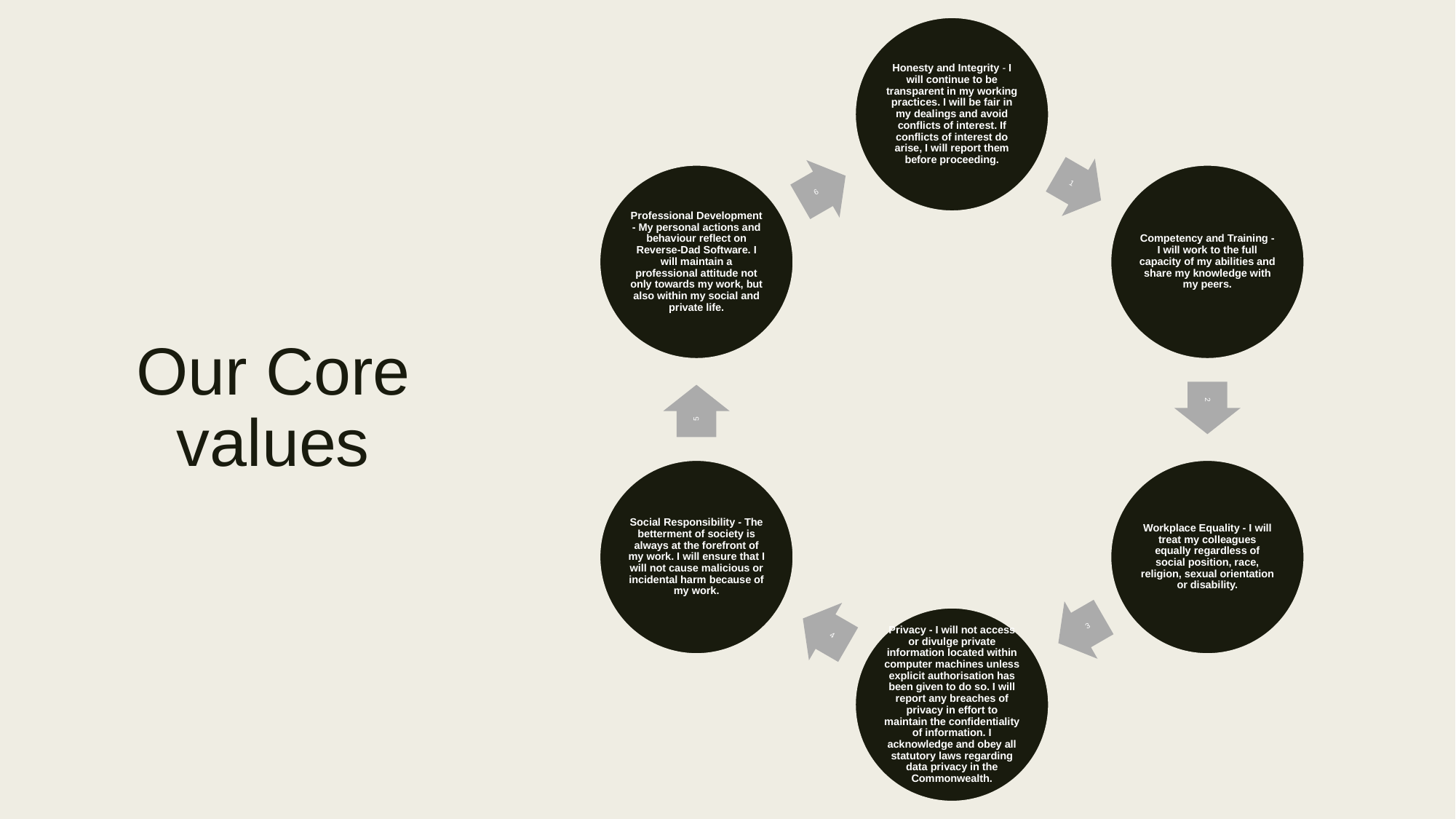

Honesty and Integrity - I will continue to be transparent in my working practices. I will be fair in my dealings and avoid conflicts of interest. If conflicts of interest do arise, I will report them before proceeding.
1
Competency and Training - I will work to the full capacity of my abilities and share my knowledge with my peers.
2
Workplace Equality - I will treat my colleagues equally regardless of social position, race, religion, sexual orientation or disability.
3
Privacy - I will not access or divulge private information located within computer machines unless explicit authorisation has been given to do so. I will report any breaches of privacy in effort to maintain the confidentiality of information. I acknowledge and obey all statutory laws regarding data privacy in the Commonwealth.
4
Social Responsibility - The betterment of society is always at the forefront of my work. I will ensure that I will not cause malicious or incidental harm because of my work.
5
Professional Development - My personal actions and behaviour reflect on Reverse-Dad Software. I will maintain a professional attitude not only towards my work, but also within my social and private life.
6
# Our Core values